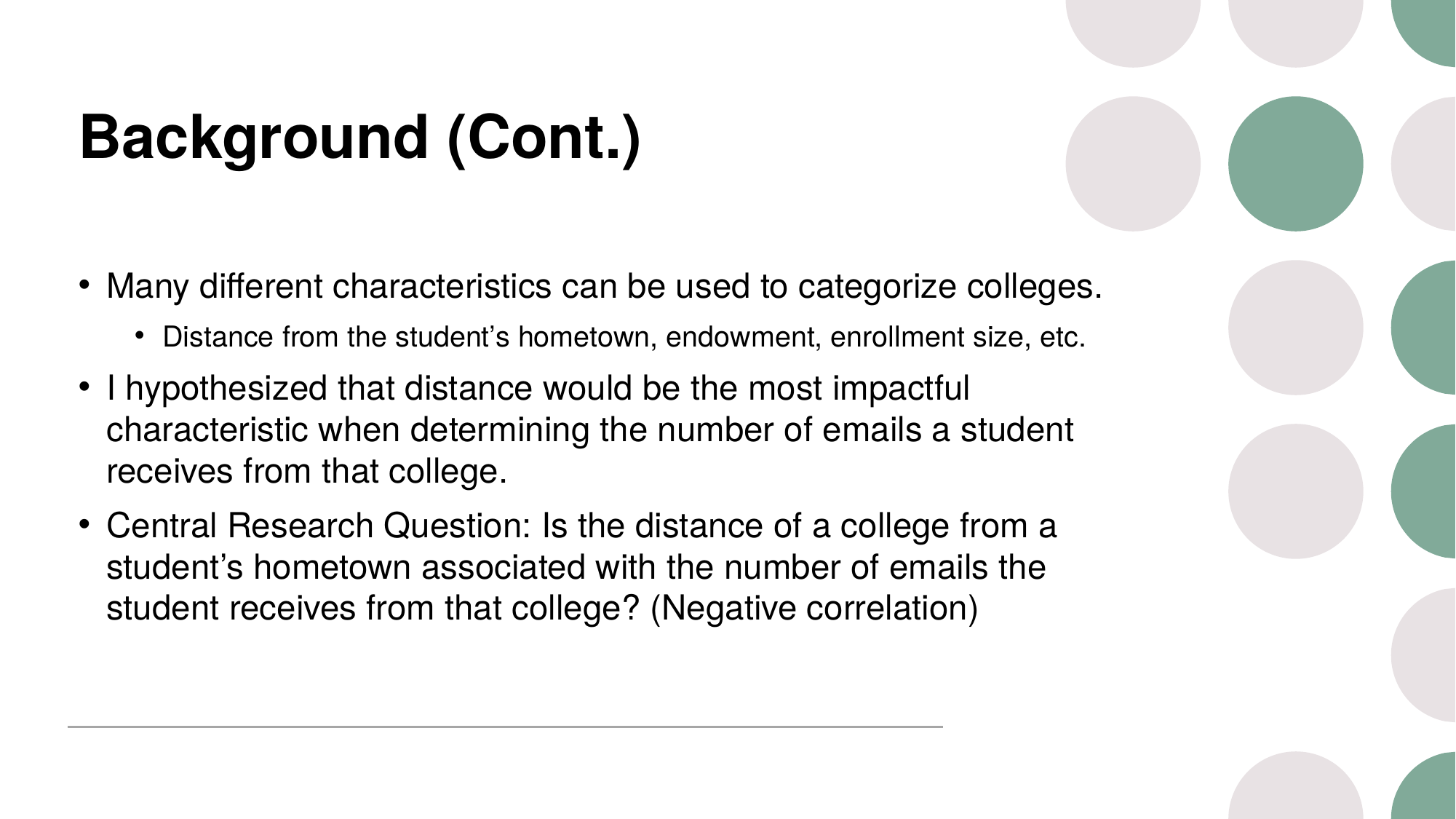

# Background (Cont.)
Many different characteristics can be used to categorize colleges.
Distance from the student’s hometown, endowment, enrollment size, etc.
I hypothesized that distance would be the most impactful characteristic when determining the number of emails a student receives from that college.
Central Research Question: Is the distance of a college from a student’s hometown associated with the number of emails the student receives from that college? (Negative correlation)